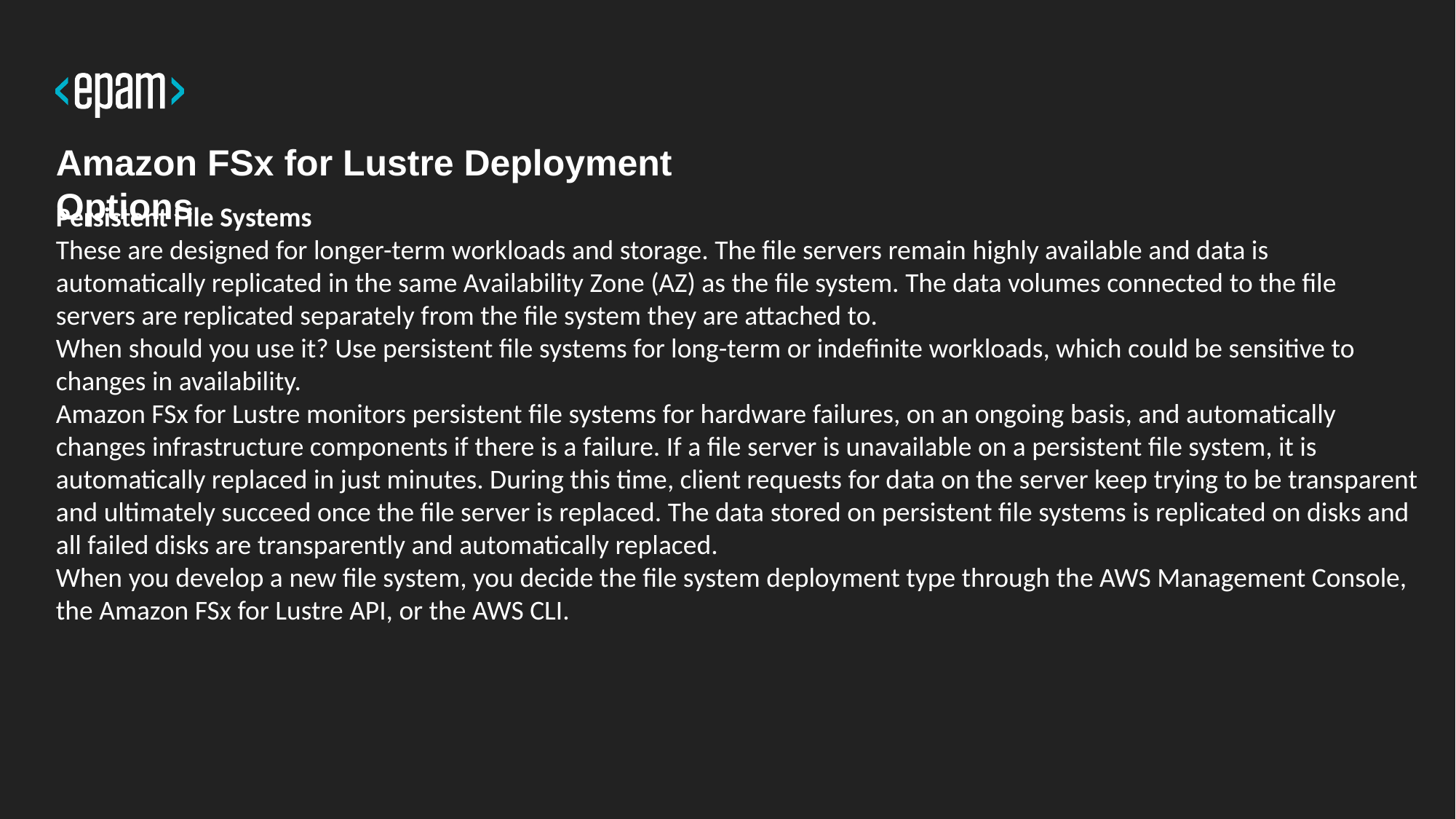

# Amazon FSx for Lustre Deployment Options
Persistent File Systems
These are designed for longer-term workloads and storage. The file servers remain highly available and data is automatically replicated in the same Availability Zone (AZ) as the file system. The data volumes connected to the file servers are replicated separately from the file system they are attached to.
When should you use it? Use persistent file systems for long-term or indefinite workloads, which could be sensitive to changes in availability.
Amazon FSx for Lustre monitors persistent file systems for hardware failures, on an ongoing basis, and automatically changes infrastructure components if there is a failure. If a file server is unavailable on a persistent file system, it is automatically replaced in just minutes. During this time, client requests for data on the server keep trying to be transparent and ultimately succeed once the file server is replaced. The data stored on persistent file systems is replicated on disks and all failed disks are transparently and automatically replaced.
When you develop a new file system, you decide the file system deployment type through the AWS Management Console, the Amazon FSx for Lustre API, or the AWS CLI.